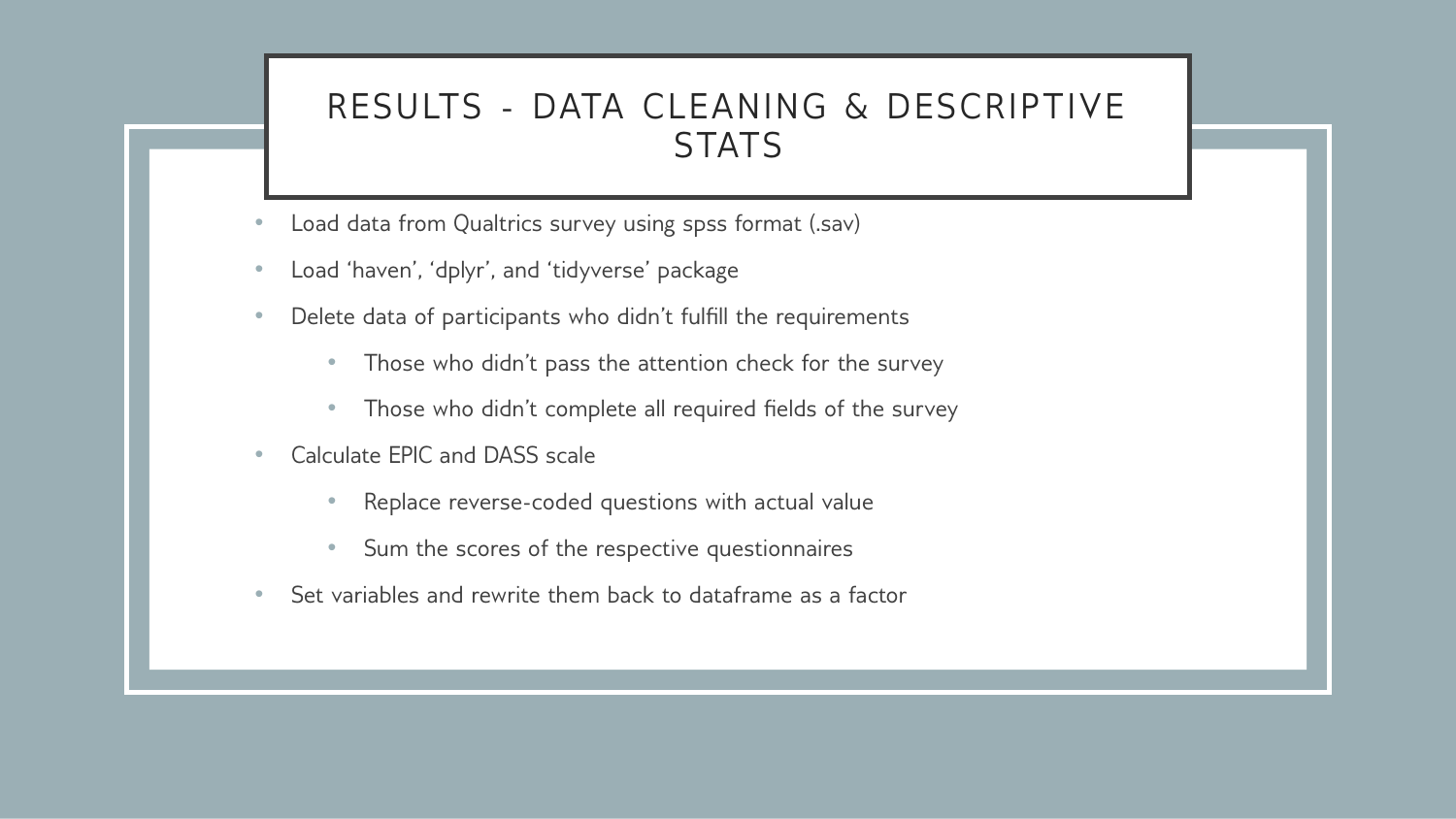

# Results - Data Cleaning & Descriptive Stats

Load data from Qualtrics survey using spss format (.sav)
Load ‘haven’, ‘dplyr’, and ‘tidyverse’ package
Delete data of participants who didn’t fulfill the requirements
Those who didn’t pass the attention check for the survey
Those who didn’t complete all required fields of the survey
Calculate EPIC and DASS scale
Replace reverse-coded questions with actual value
Sum the scores of the respective questionnaires
Set variables and rewrite them back to dataframe as a factor